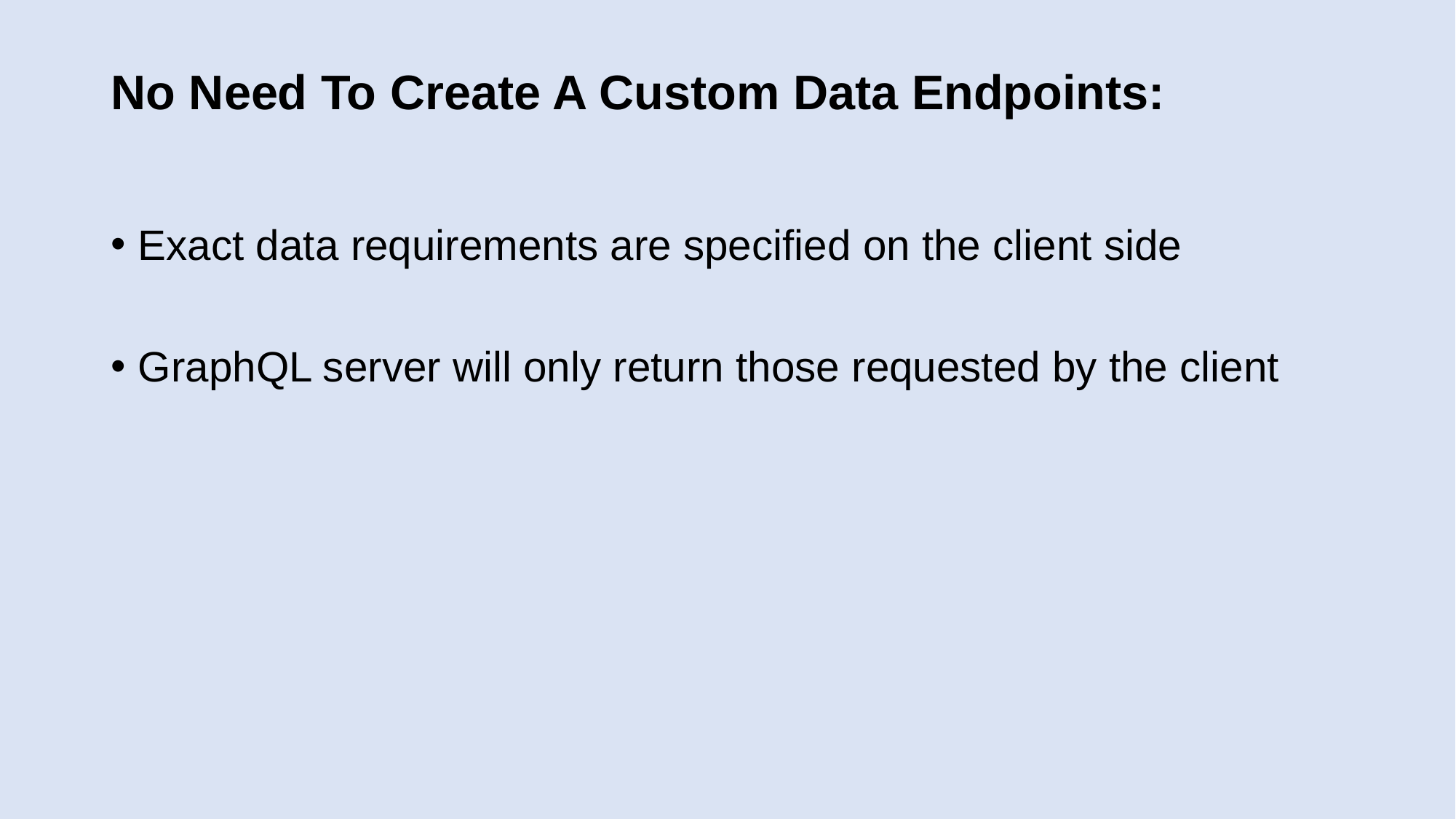

# No Need To Create A Custom Data Endpoints:
Exact data requirements are specified on the client side

GraphQL server will only return those requested by the client